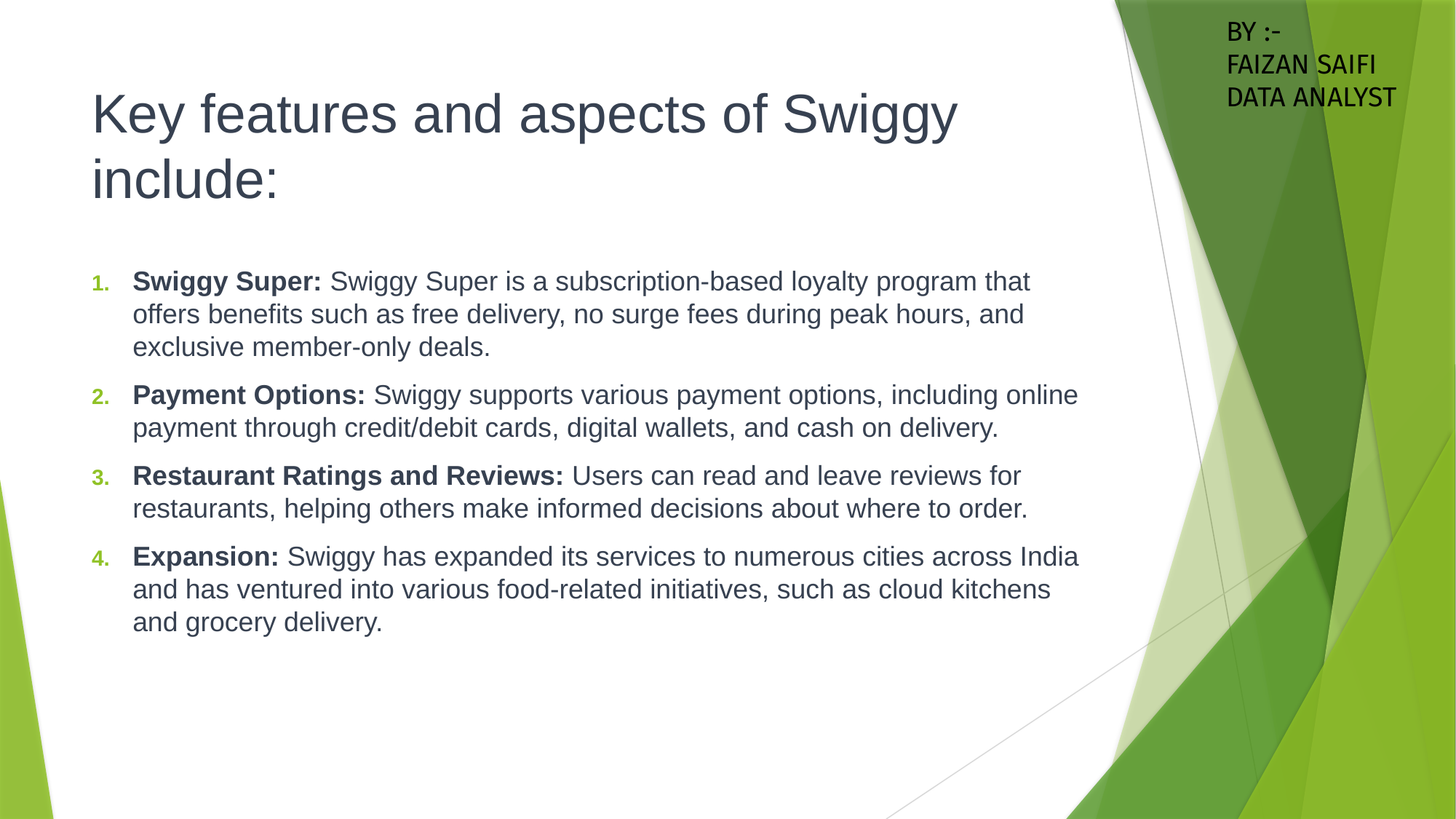

BY :-
FAIZAN SAIFI
DATA ANALYST
# Key features and aspects of Swiggy include:
Swiggy Super: Swiggy Super is a subscription-based loyalty program that offers benefits such as free delivery, no surge fees during peak hours, and exclusive member-only deals.
Payment Options: Swiggy supports various payment options, including online payment through credit/debit cards, digital wallets, and cash on delivery.
Restaurant Ratings and Reviews: Users can read and leave reviews for restaurants, helping others make informed decisions about where to order.
Expansion: Swiggy has expanded its services to numerous cities across India and has ventured into various food-related initiatives, such as cloud kitchens and grocery delivery.